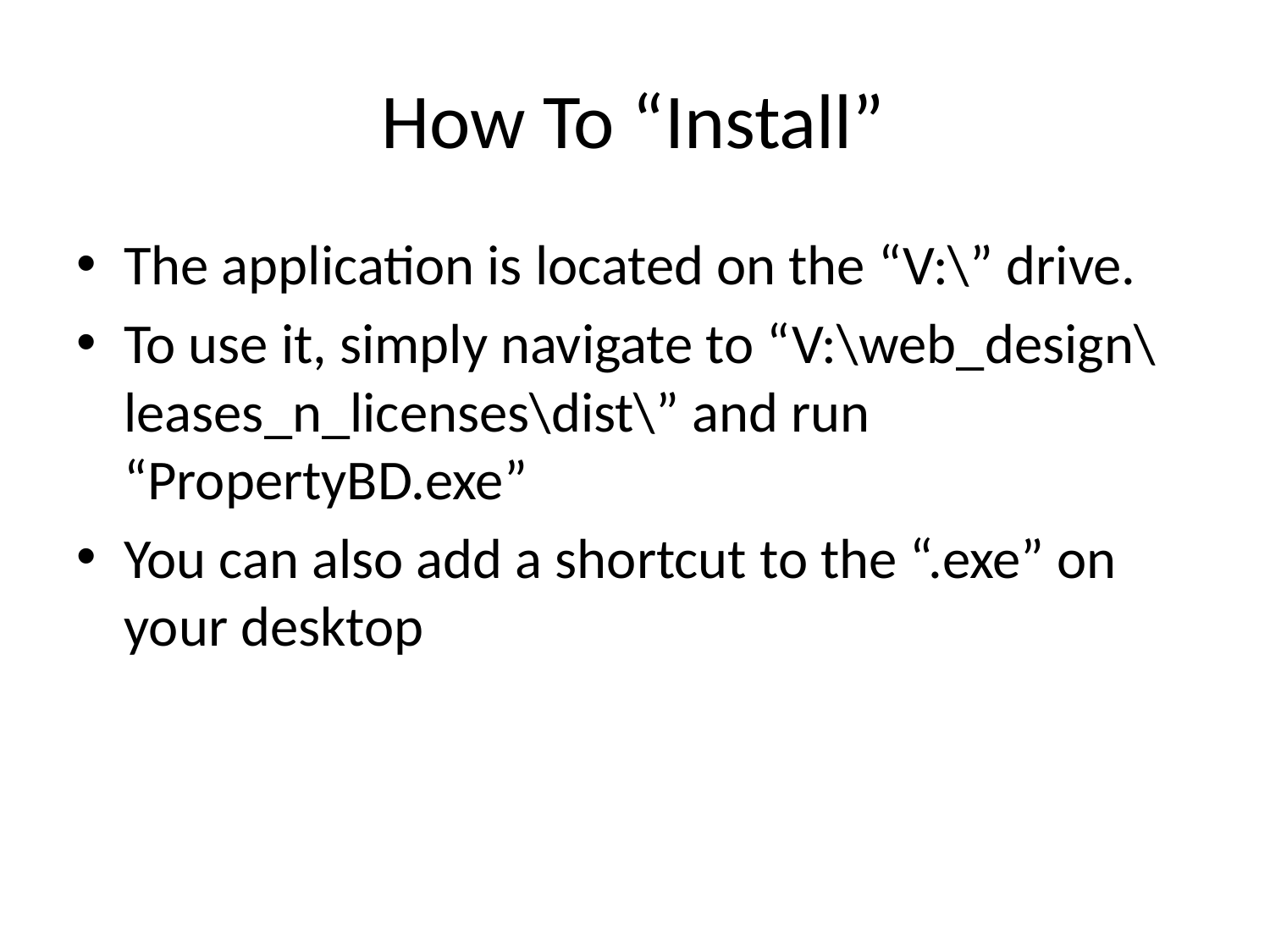

# How To “Install”
The application is located on the “V:\” drive.
To use it, simply navigate to “V:\web_design\leases_n_licenses\dist\” and run “PropertyBD.exe”
You can also add a shortcut to the “.exe” on your desktop